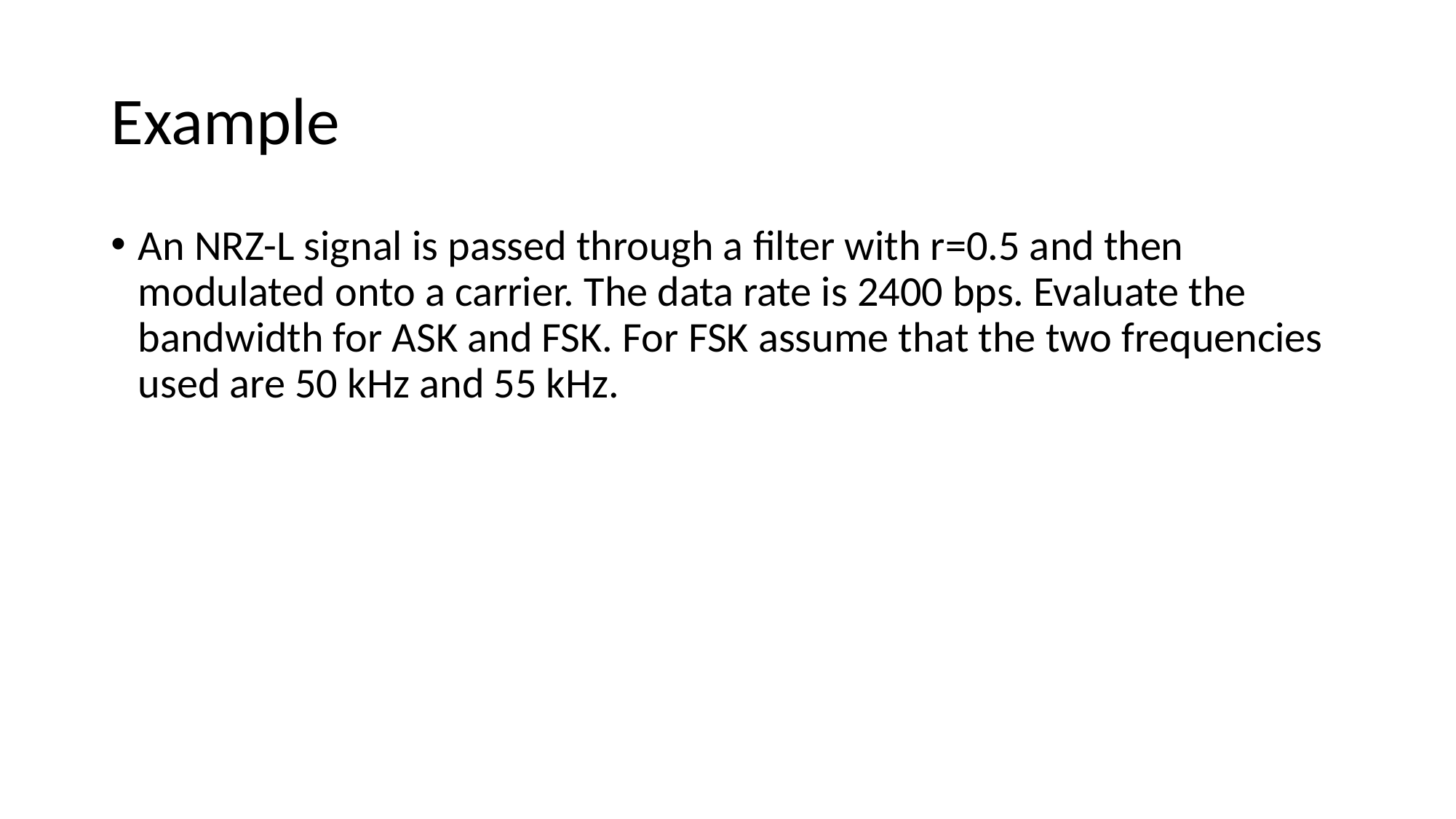

# Example
An NRZ-L signal is passed through a filter with r=0.5 and then modulated onto a carrier. The data rate is 2400 bps. Evaluate the bandwidth for ASK and FSK. For FSK assume that the two frequencies used are 50 kHz and 55 kHz.